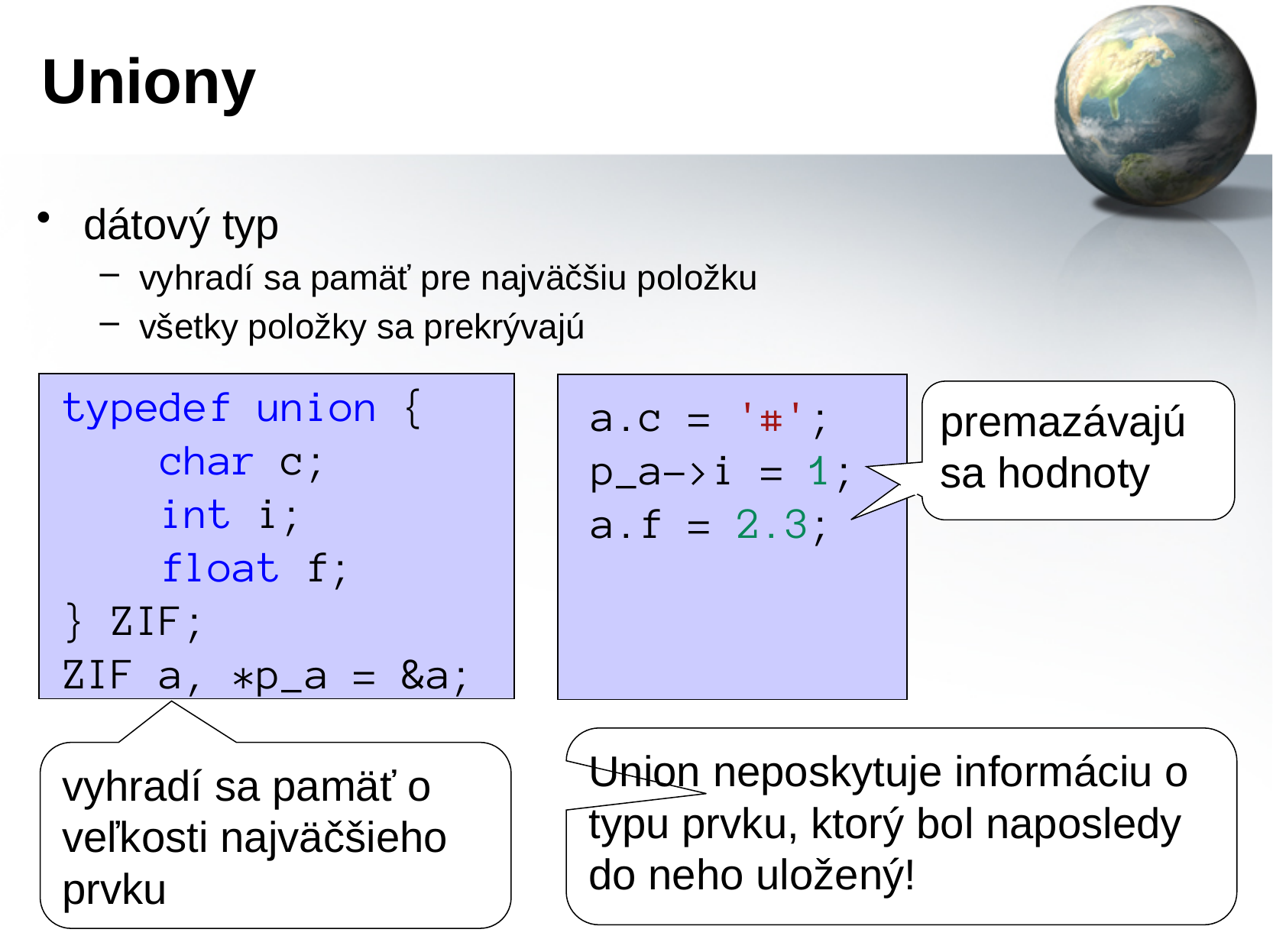

# Uniony
dátový typ
vyhradí sa pamäť pre najväčšiu položku
všetky položky sa prekrývajú
typedef union {
    char c;
    int i;
    float f;
} ZIF;
ZIF a, *p_a = &a;

a.c = '#';
p_a->i = 1;
a.f = 2.3;
premazávajú sa hodnoty

Union neposkytuje informáciu o typu prvku, ktorý bol naposledy do neho uložený!

vyhradí sa pamäť o veľkosti najväčšieho prvku